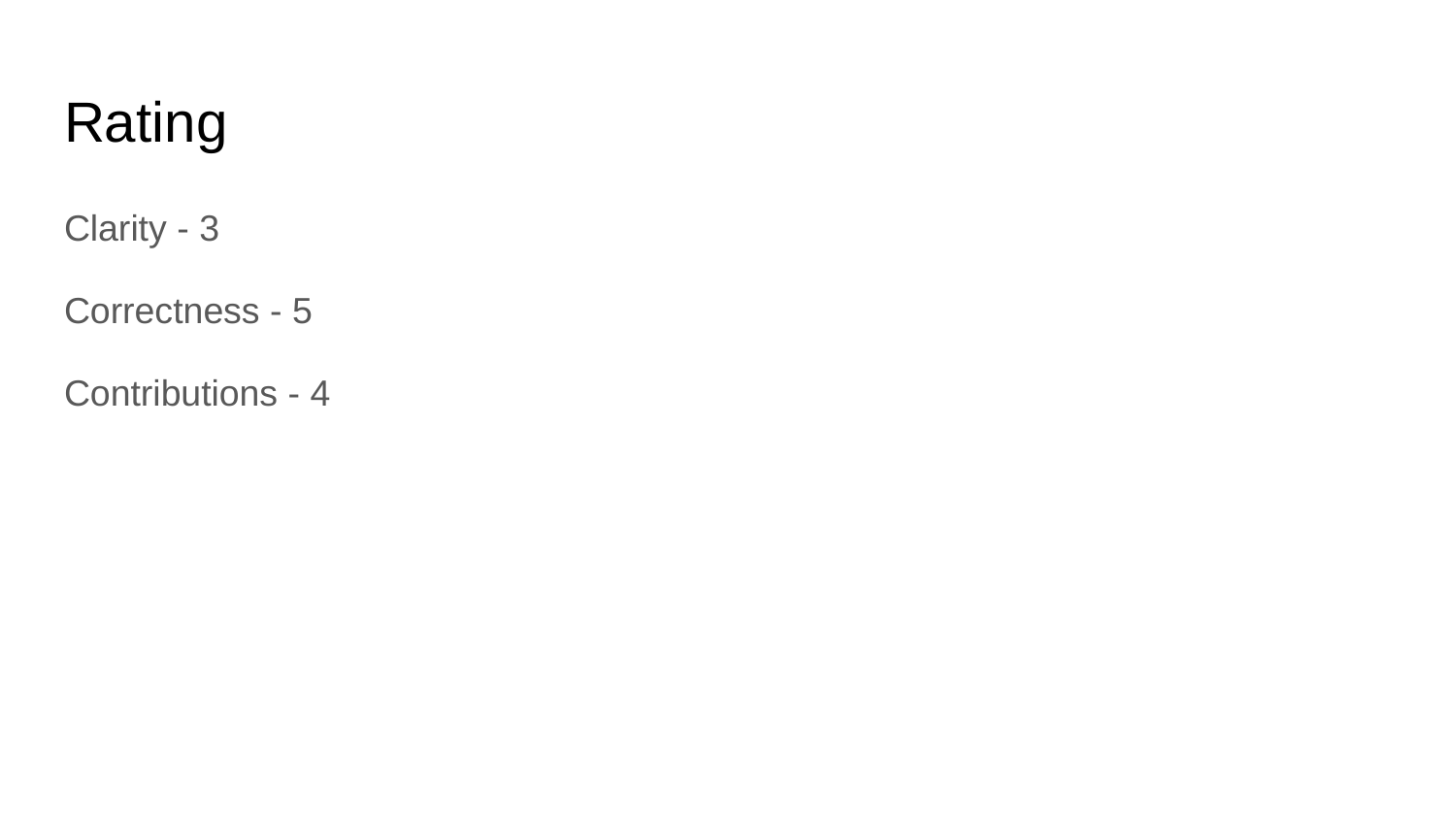

# Rating
Clarity - 3
Correctness - 5
Contributions - 4